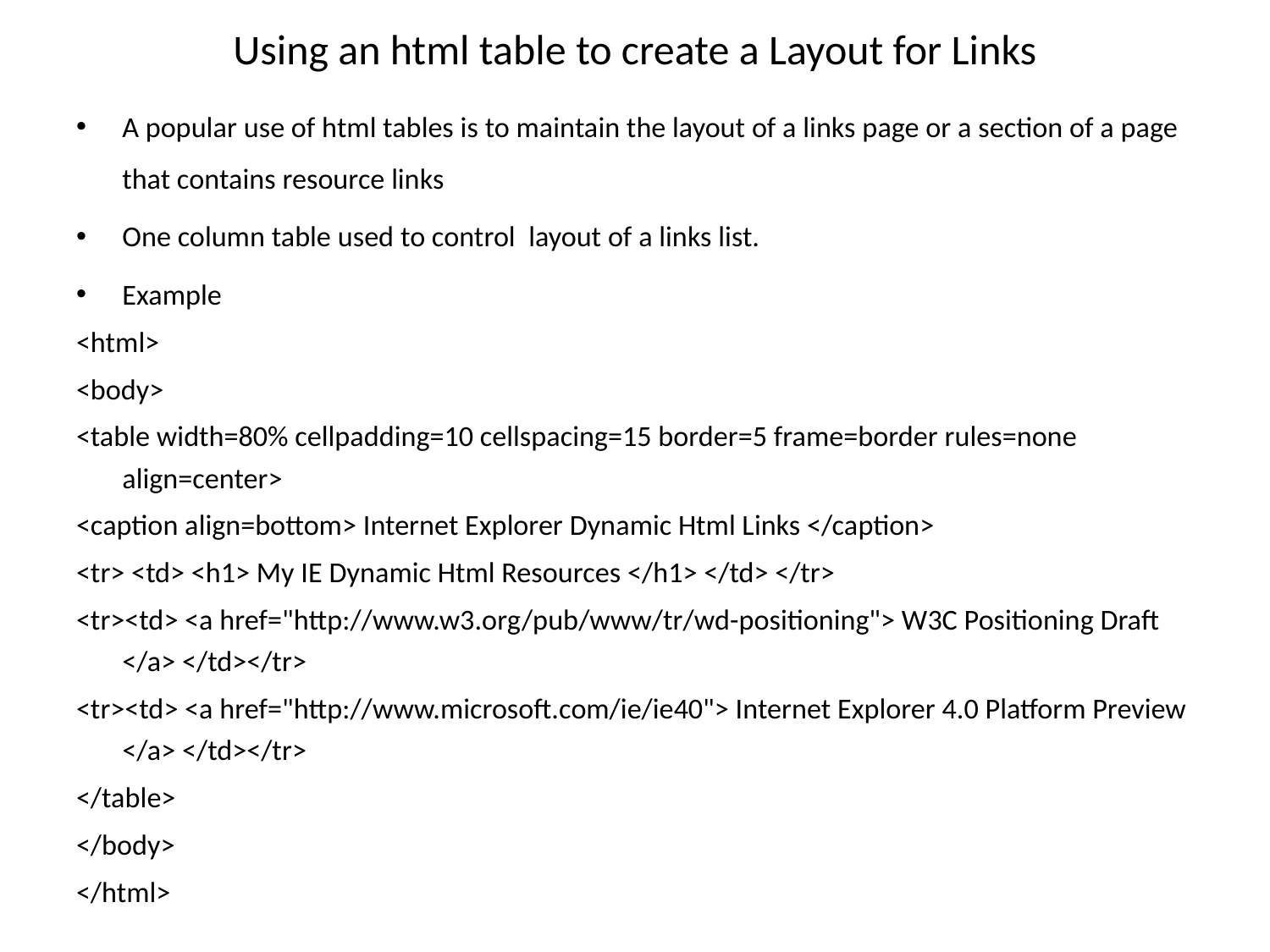

# Using an html table to create a Layout for Links
A popular use of html tables is to maintain the layout of a links page or a section of a page that contains resource links
One column table used to control  layout of a links list.
Example
<html>
<body>
<table width=80% cellpadding=10 cellspacing=15 border=5 frame=border rules=none align=center>
<caption align=bottom> Internet Explorer Dynamic Html Links </caption>
<tr> <td> <h1> My IE Dynamic Html Resources </h1> </td> </tr>
<tr><td> <a href="http://www.w3.org/pub/www/tr/wd-positioning"> W3C Positioning Draft </a> </td></tr>
<tr><td> <a href="http://www.microsoft.com/ie/ie40"> Internet Explorer 4.0 Platform Preview </a> </td></tr>
</table>
</body>
</html>